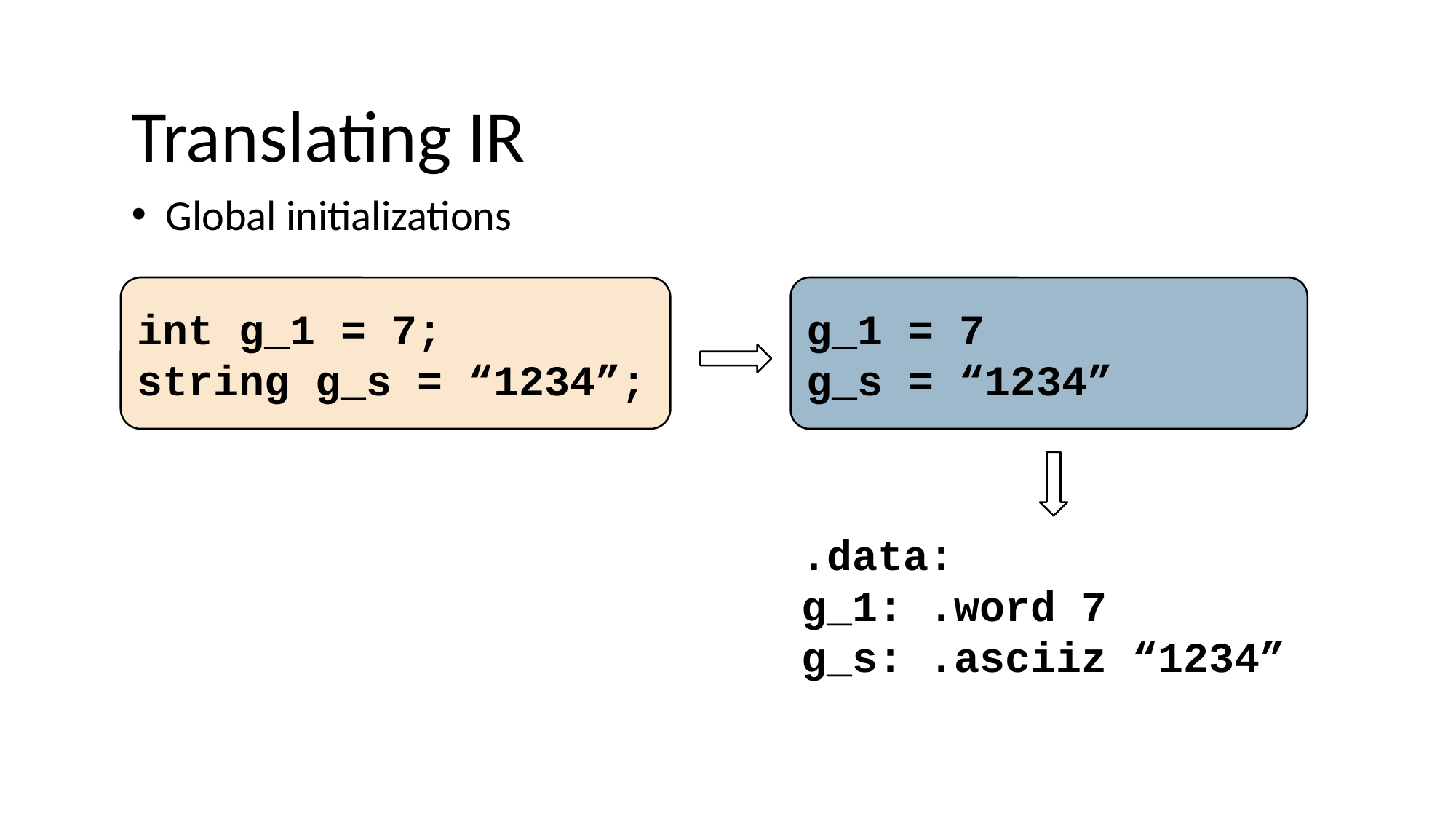

Translating IR
Global initializations
int g_1 = 7;
string g_s = “1234”;
g_1 = 7
g_s = “1234”

.data:
g_1: .word 7
g_s: .asciiz “1234”